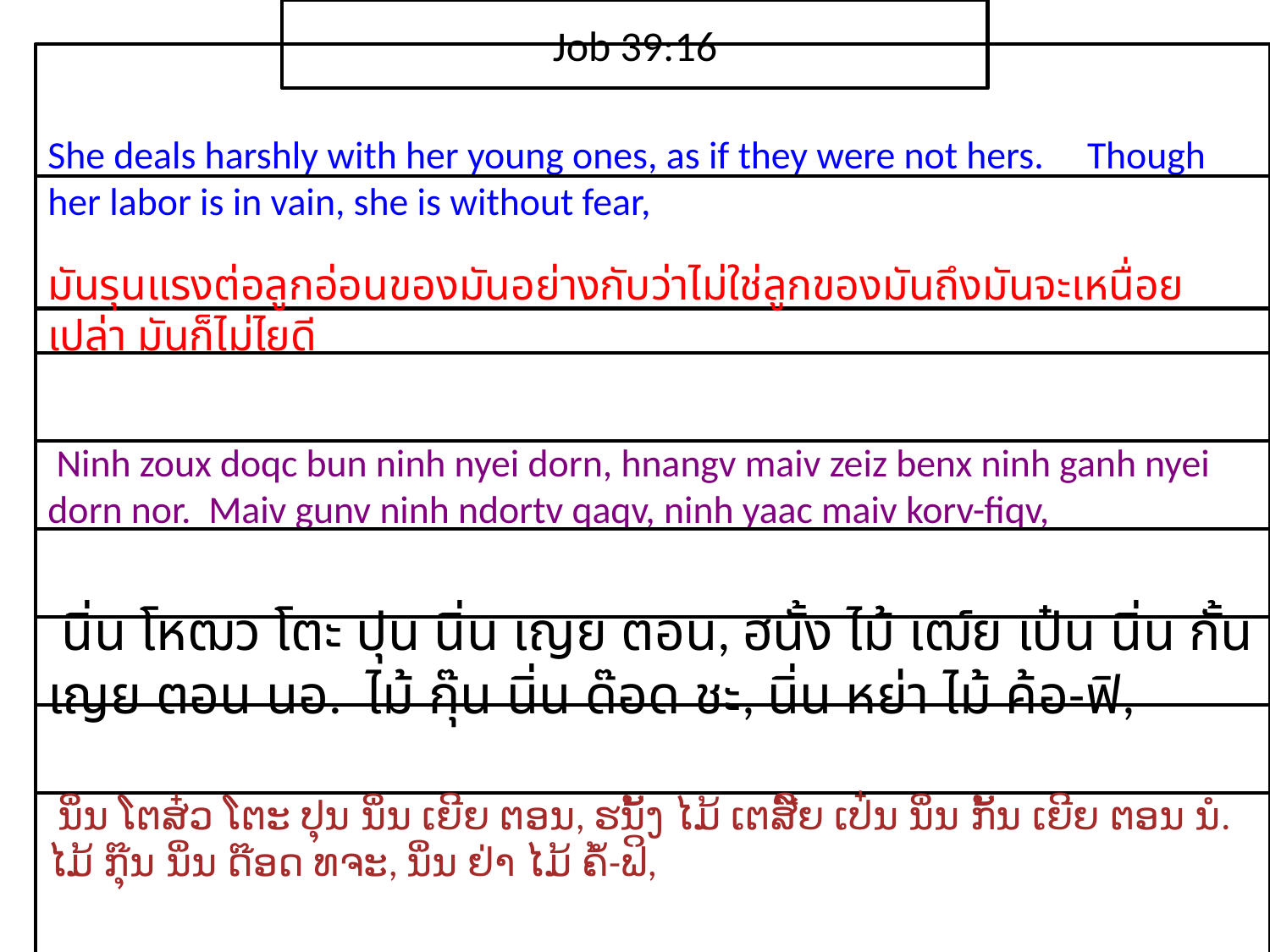

Job 39:16
She deals harshly with her young ones, as if they were not hers.     Though her labor is in vain, she is without fear,
มัน​รุนแรง​ต่อ​ลูก​อ่อน​ของ​มัน​อย่าง​กับ​ว่า​ไม่ใช่​ลูก​ของ​มันถึง​มัน​จะ​เหนื่อย​เปล่า มัน​ก็​ไม่​ไยดี
 Ninh zoux doqc bun ninh nyei dorn, hnangv maiv zeiz benx ninh ganh nyei dorn nor.  Maiv gunv ninh ndortv qaqv, ninh yaac maiv korv-fiqv,
 นิ่น โหฒว โตะ ปุน นิ่น เญย ตอน, ฮนั้ง ไม้ เฒ์ย เป๋น นิ่น กั้น เญย ตอน นอ.  ไม้ กุ๊น นิ่น ด๊อด ชะ, นิ่น หย่า ไม้ ค้อ-ฟิ,
 ນິ່ນ ໂຕສ໋ວ ໂຕະ ປຸນ ນິ່ນ ເຍີຍ ຕອນ, ຮນັ້ງ ໄມ້ ເຕສີ໌ຍ ເປ໋ນ ນິ່ນ ກັ້ນ ເຍີຍ ຕອນ ນໍ.   ໄມ້ ກຸ໊ນ ນິ່ນ ດ໊ອດ ທຈະ, ນິ່ນ ຢ່າ ໄມ້ ຄໍ້-ຟິ,